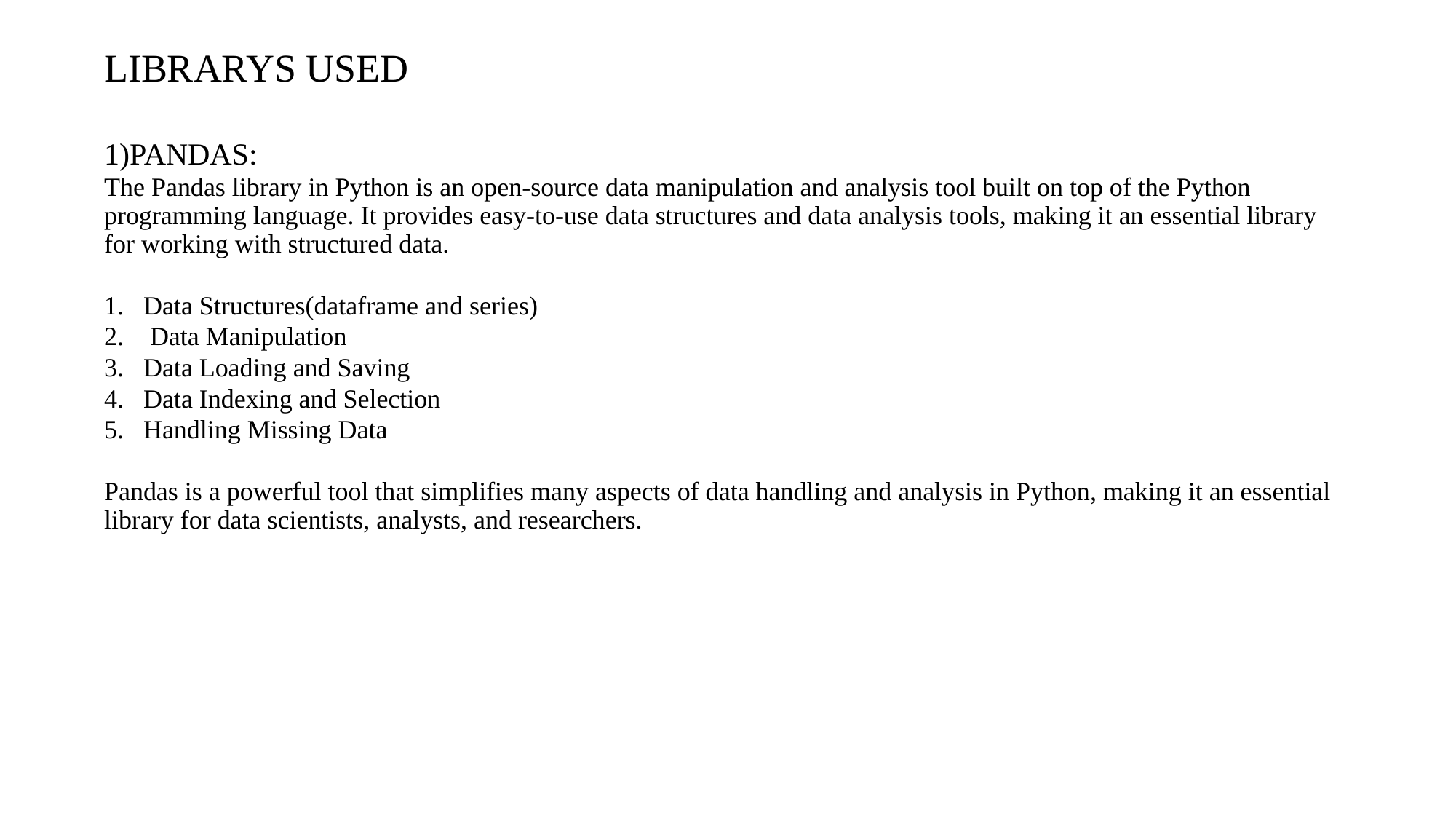

LIBRARYS USED

1)PANDAS:
The Pandas library in Python is an open-source data manipulation and analysis tool built on top of the Python programming language. It provides easy-to-use data structures and data analysis tools, making it an essential library for working with structured data.

Data Structures(dataframe and series)
 Data Manipulation
Data Loading and Saving
Data Indexing and Selection
Handling Missing Data

Pandas is a powerful tool that simplifies many aspects of data handling and analysis in Python, making it an essential library for data scientists, analysts, and researchers.